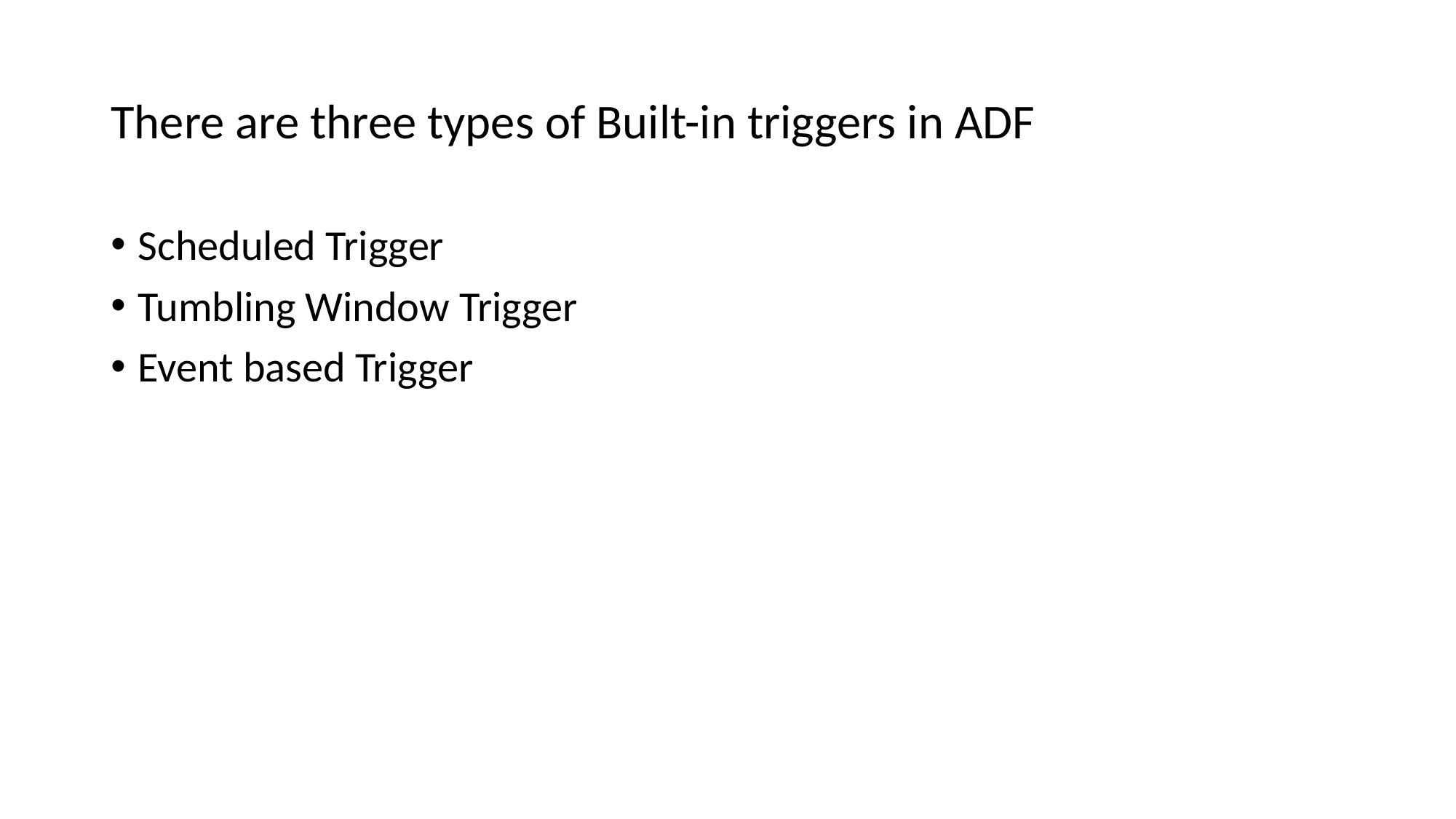

# There are three types of Built-in triggers in ADF
Scheduled Trigger
Tumbling Window Trigger
Event based Trigger